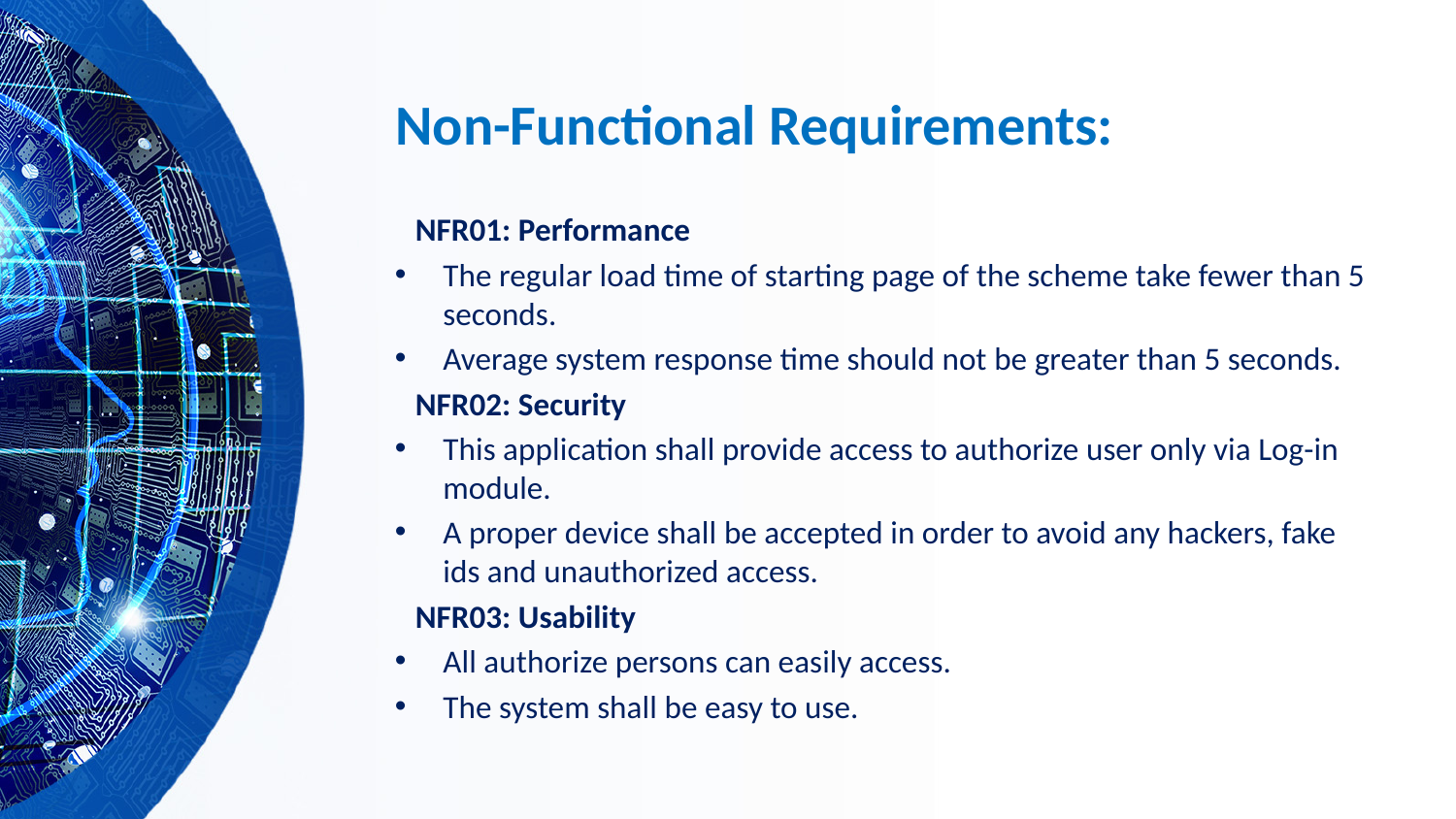

# Non-Functional Requirements:
NFR01: Performance
The regular load time of starting page of the scheme take fewer than 5 seconds.
Average system response time should not be greater than 5 seconds.
NFR02: Security
This application shall provide access to authorize user only via Log-in module.
A proper device shall be accepted in order to avoid any hackers, fake ids and unauthorized access.
NFR03: Usability
All authorize persons can easily access.
The system shall be easy to use.